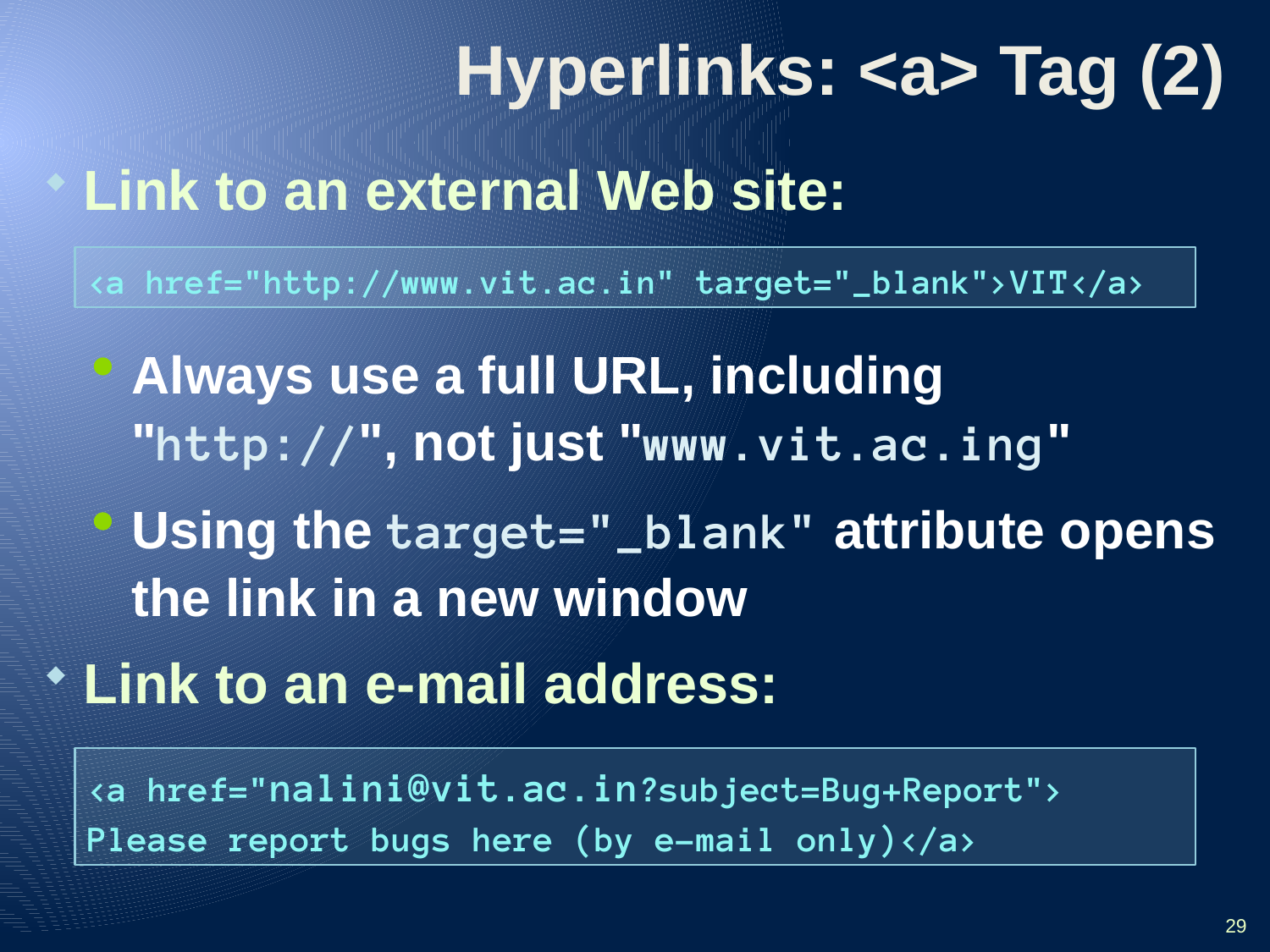

# Hyperlinks: <a> Tag (2)
Link to an external Web site:

Always use a full URL, including "http://", not just "www.vit.ac.ing"
Using the target="_blank" attribute opens the link in a new window
Link to an e-mail address:
<a href="http://www.vit.ac.in" target="_blank">VIT</a>
<a href="nalini@vit.ac.in?subject=Bug+Report">
Please report bugs here (by e-mail only)</a>
29